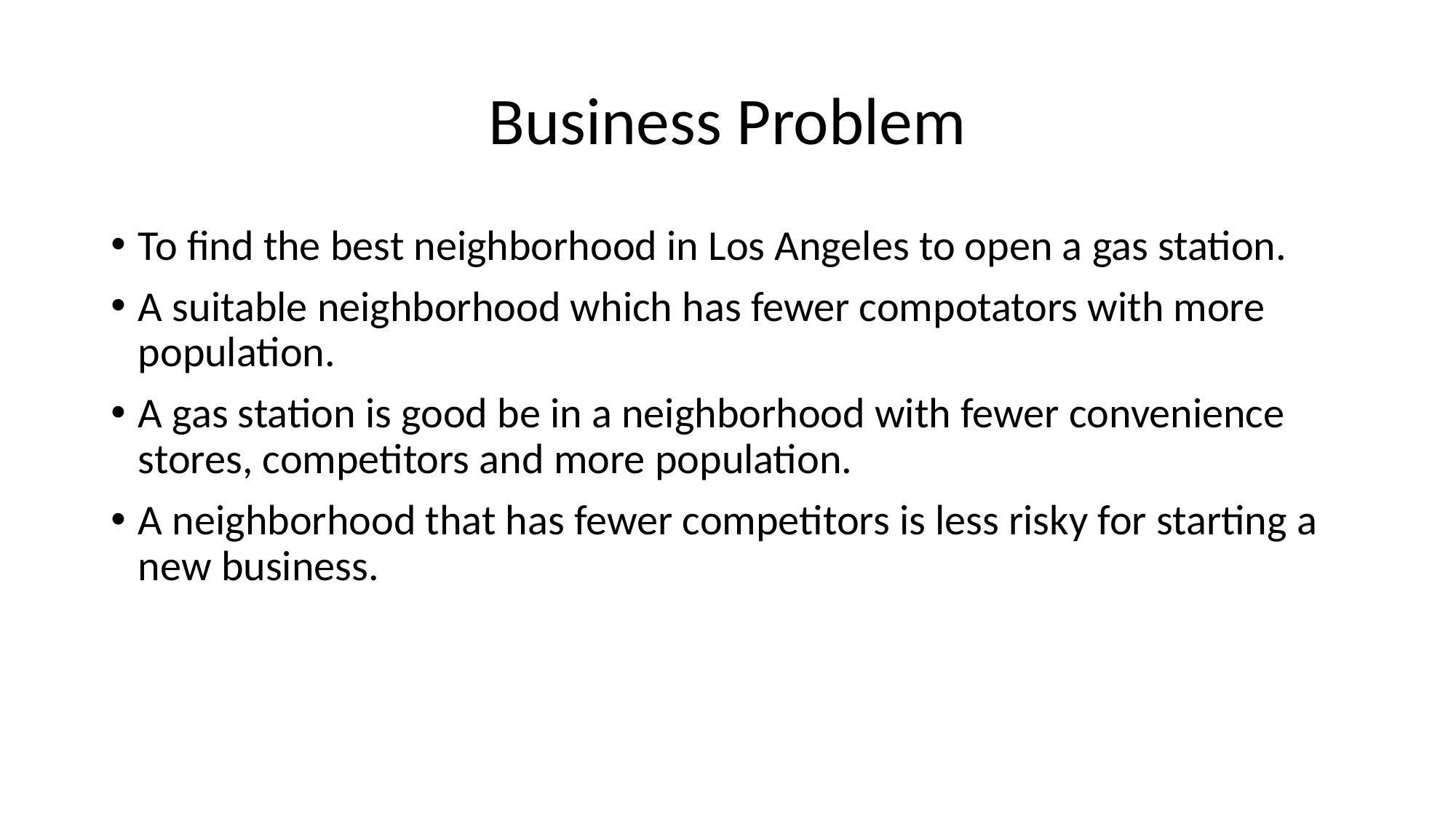

# Business Problem
To find the best neighborhood in Los Angeles to open a gas station.
A suitable neighborhood which has fewer compotators with more population.
A gas station is good be in a neighborhood with fewer convenience stores, competitors and more population.
A neighborhood that has fewer competitors is less risky for starting a new business.